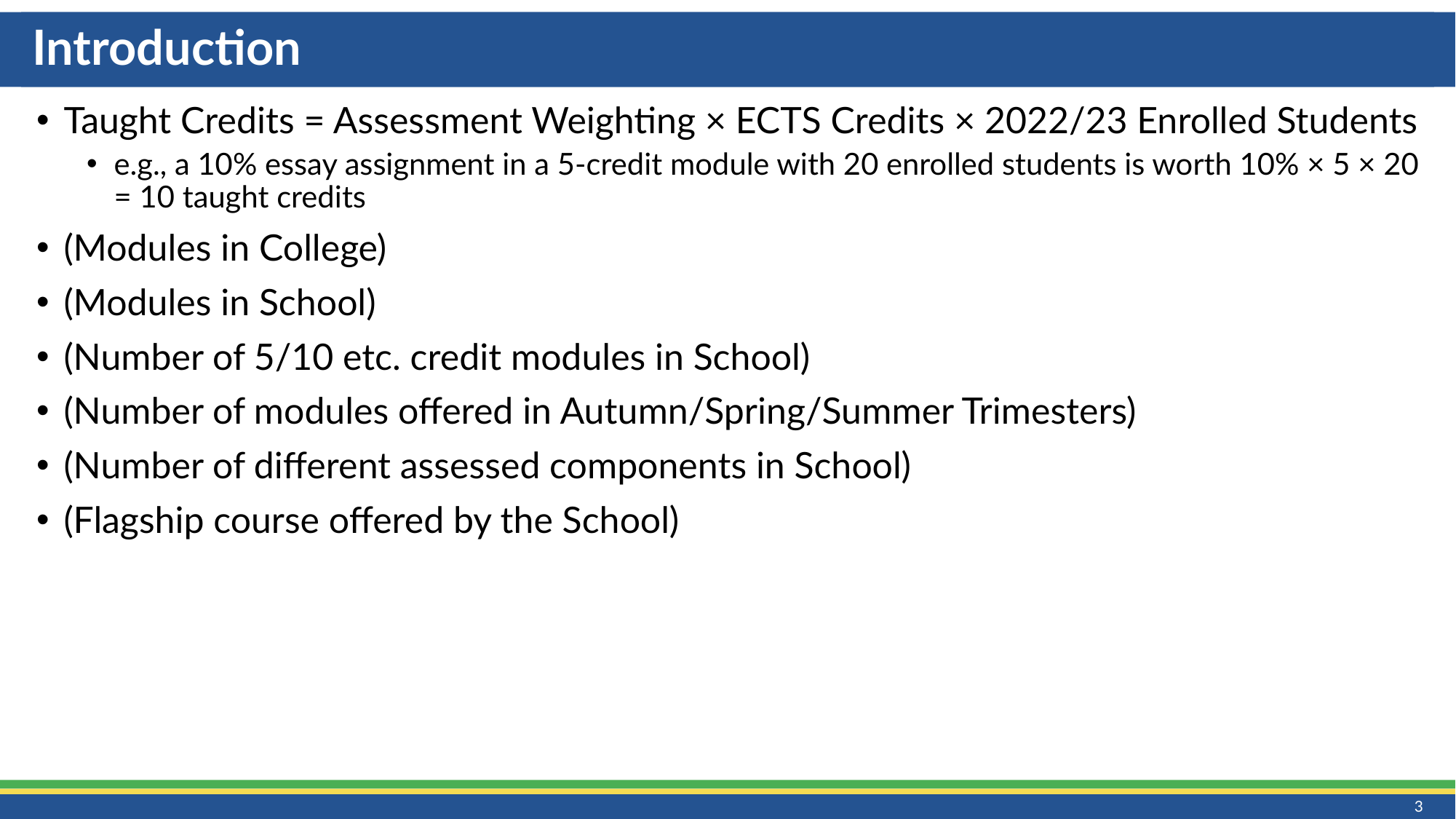

# Introduction
Taught Credits = Assessment Weighting × ECTS Credits × 2022/23 Enrolled Students
e.g., a 10% essay assignment in a 5-credit module with 20 enrolled students is worth 10% × 5 × 20 = 10 taught credits
(Modules in College)
(Modules in School)
(Number of 5/10 etc. credit modules in School)
(Number of modules offered in Autumn/Spring/Summer Trimesters)
(Number of different assessed components in School)
(Flagship course offered by the School)
3